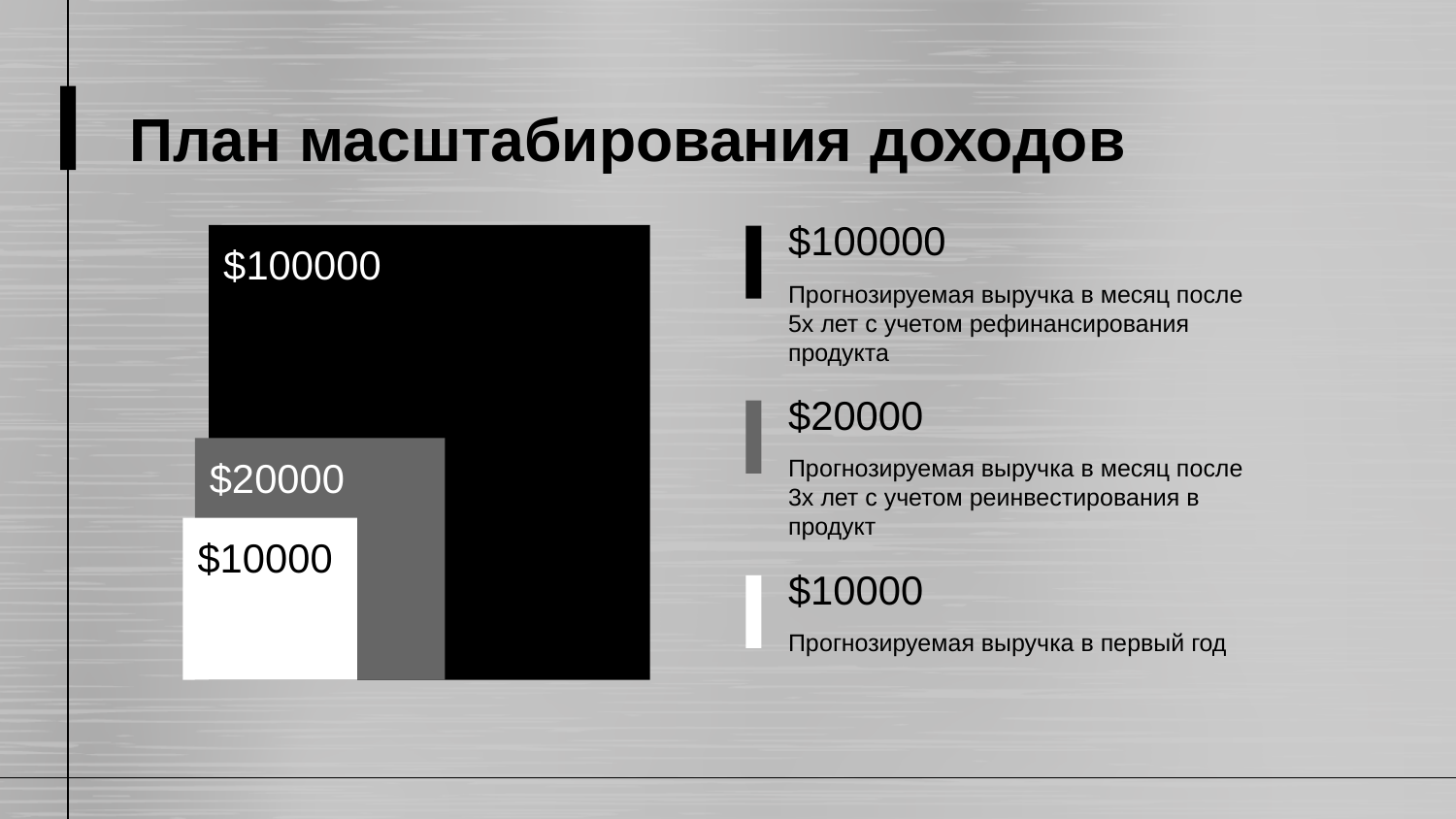

# План масштабирования доходов
$100000
$100000

Прогнозируемая выручка в месяц после 5х лет с учетом рефинансирования продукта
$20000

$20000
Прогнозируемая выручка в месяц после 3х лет с учетом реинвестирования в продукт

$10000
$10000

Прогнозируемая выручка в первый год